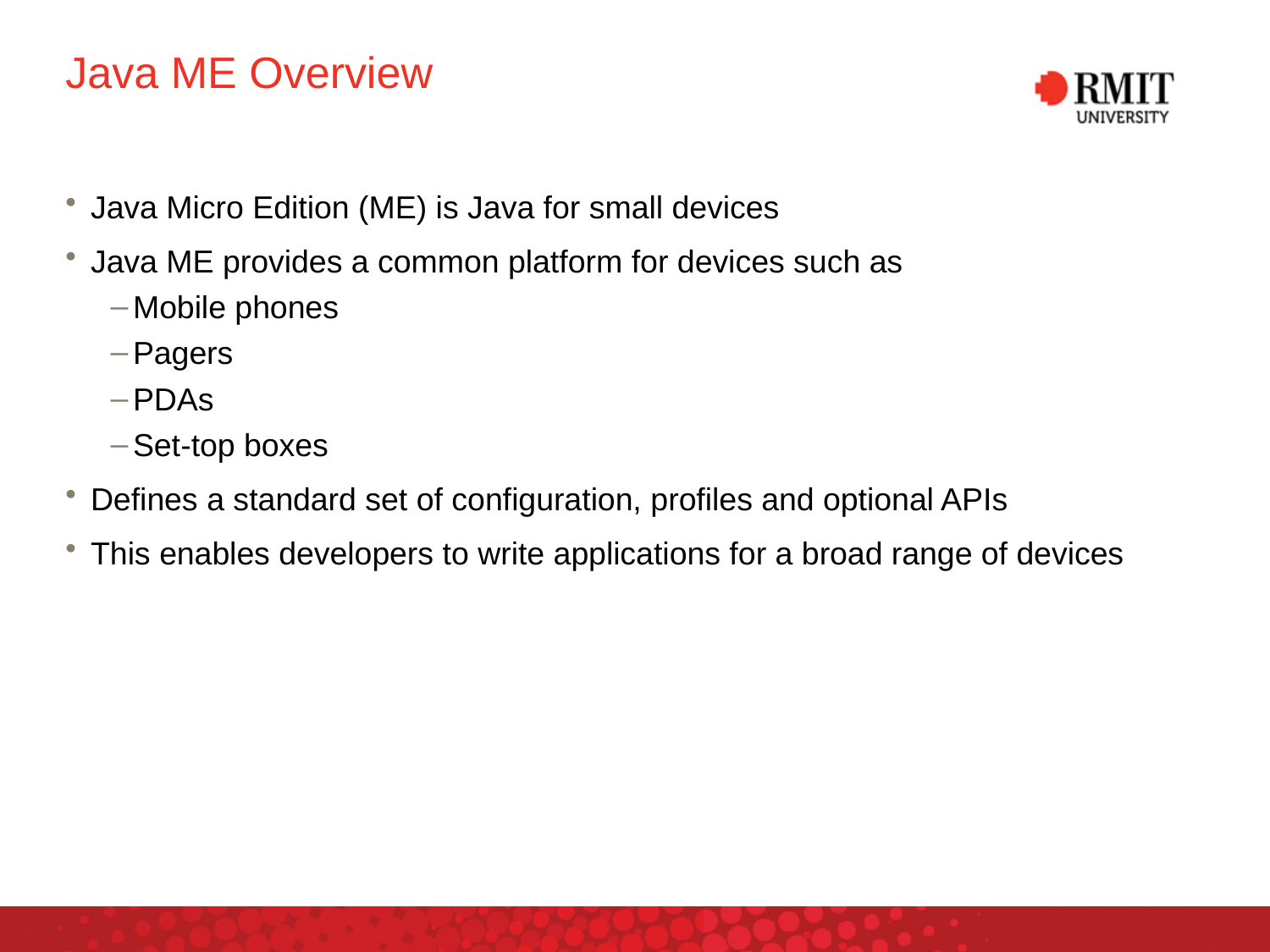

# Java ME Overview
Java Micro Edition (ME) is Java for small devices
Java ME provides a common platform for devices such as
Mobile phones
Pagers
PDAs
Set-top boxes
Defines a standard set of configuration, profiles and optional APIs
This enables developers to write applications for a broad range of devices